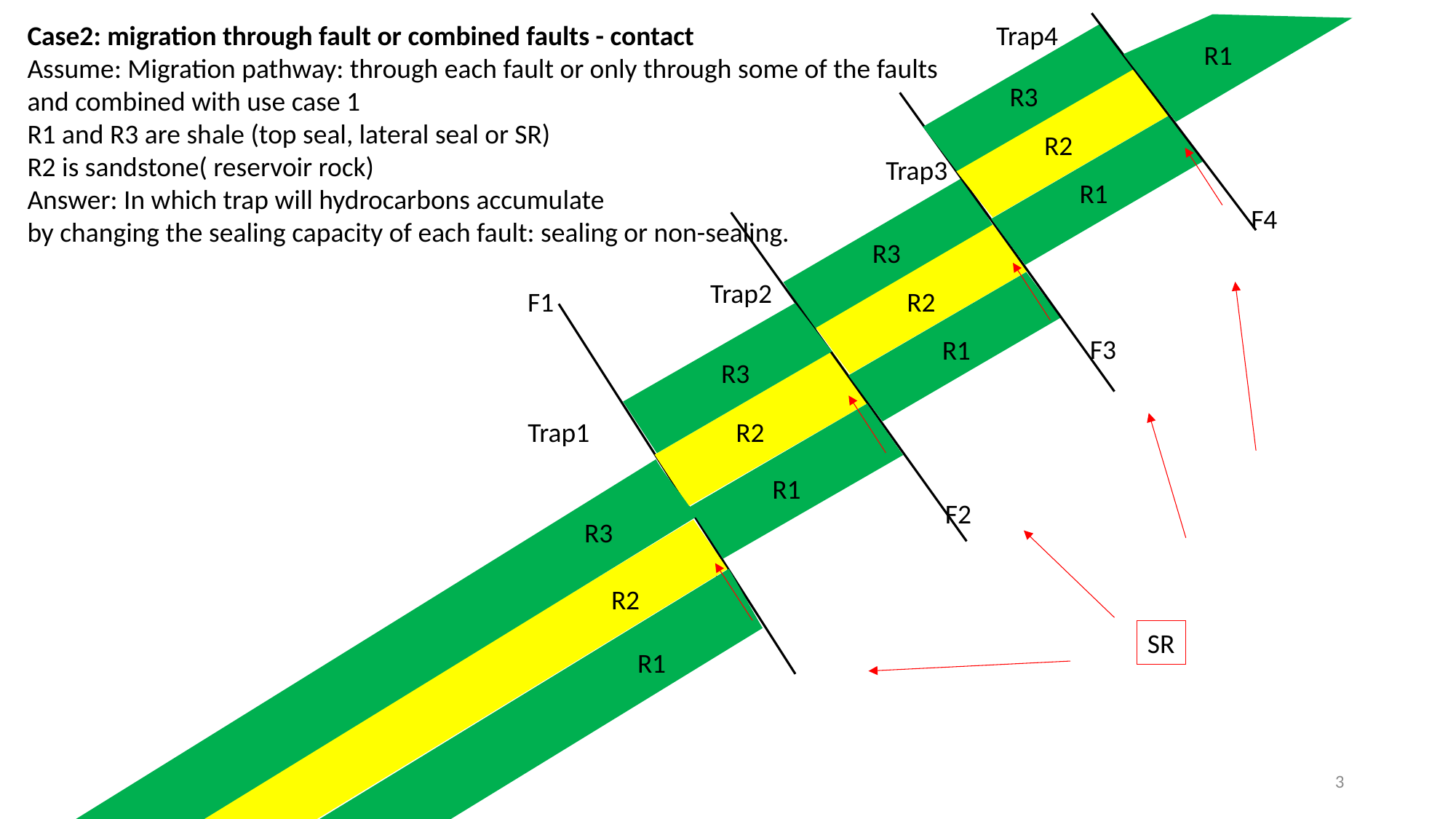

R3

R2

R1
R3

R2

R1

R3

R2

R1

R3
R2

R1

SR
Trap4
R1
Trap3
Trap2
Trap1
F4
F1
F3
F2
Case2: migration through fault or combined faults - contact
Assume: Migration pathway: through each fault or only through some of the faults
and combined with use case 1
R1 and R3 are shale (top seal, lateral seal or SR)
R2 is sandstone( reservoir rock)
Answer: In which trap will hydrocarbons accumulate
by changing the sealing capacity of each fault: sealing or non-sealing.
3